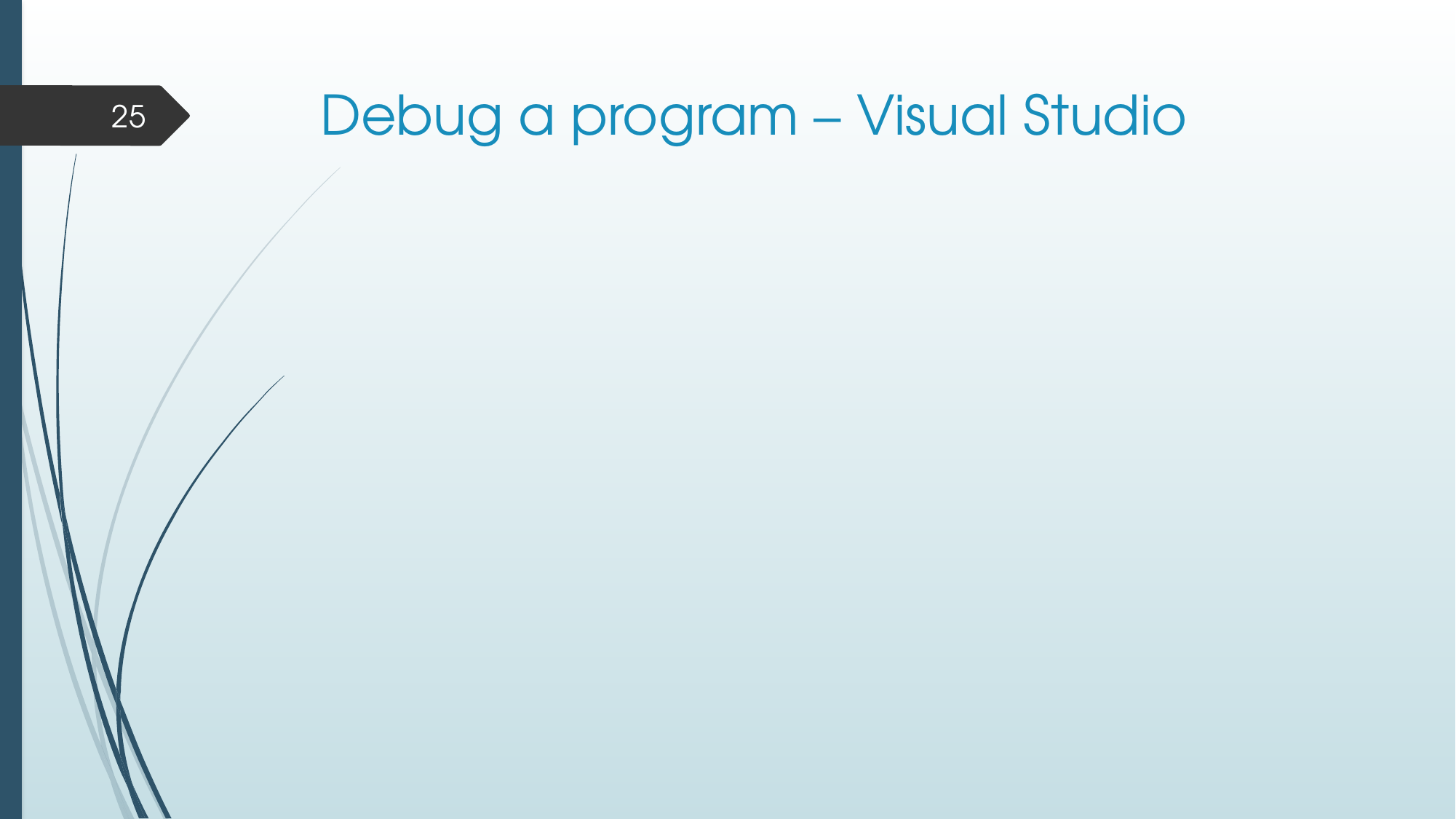

# Debug a program – Visual Studio
25